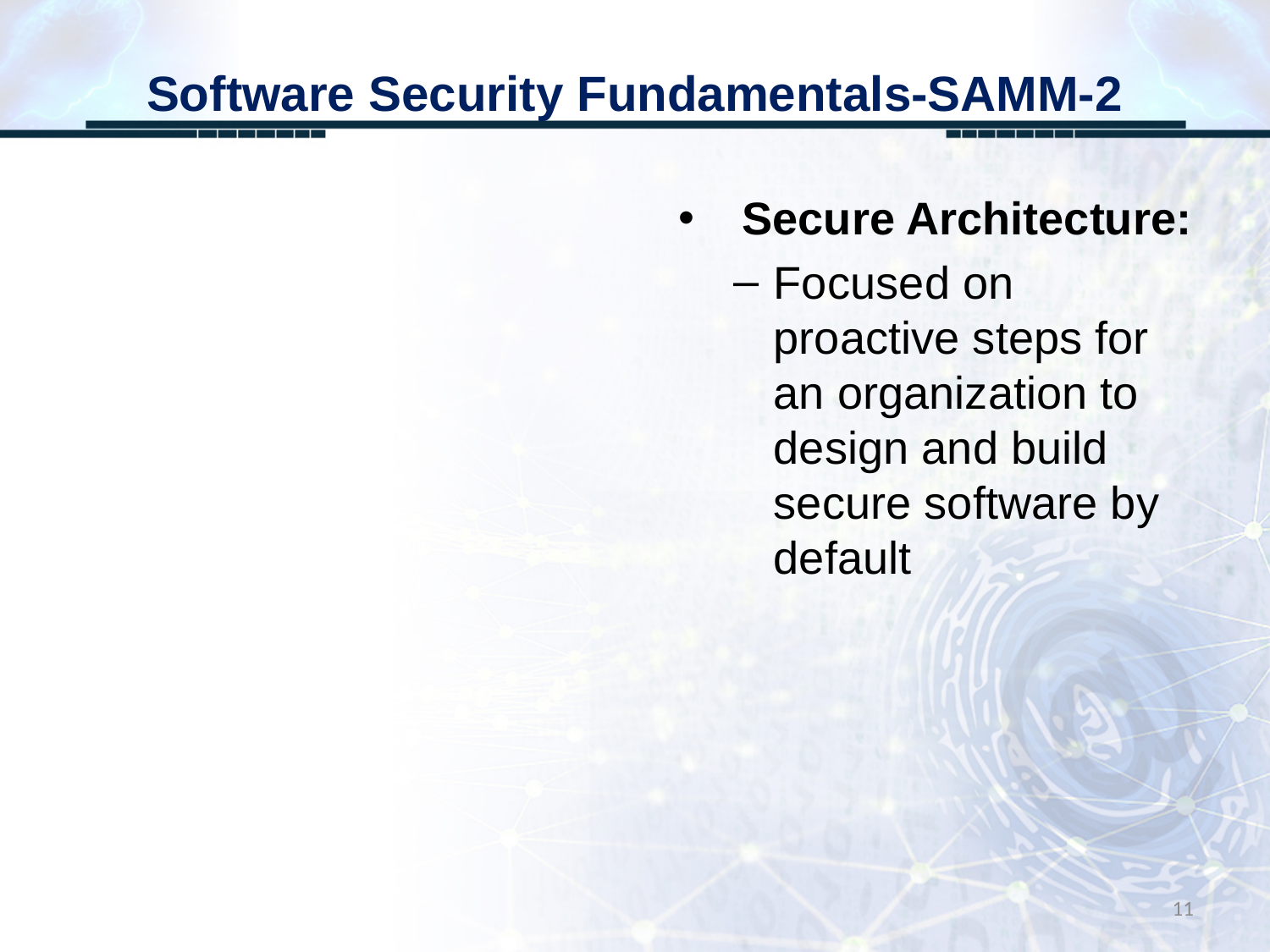

# Software Security Fundamentals-SAMM-2
Secure Architecture:
Focused on proactive steps for an organization to design and build secure software by default
11